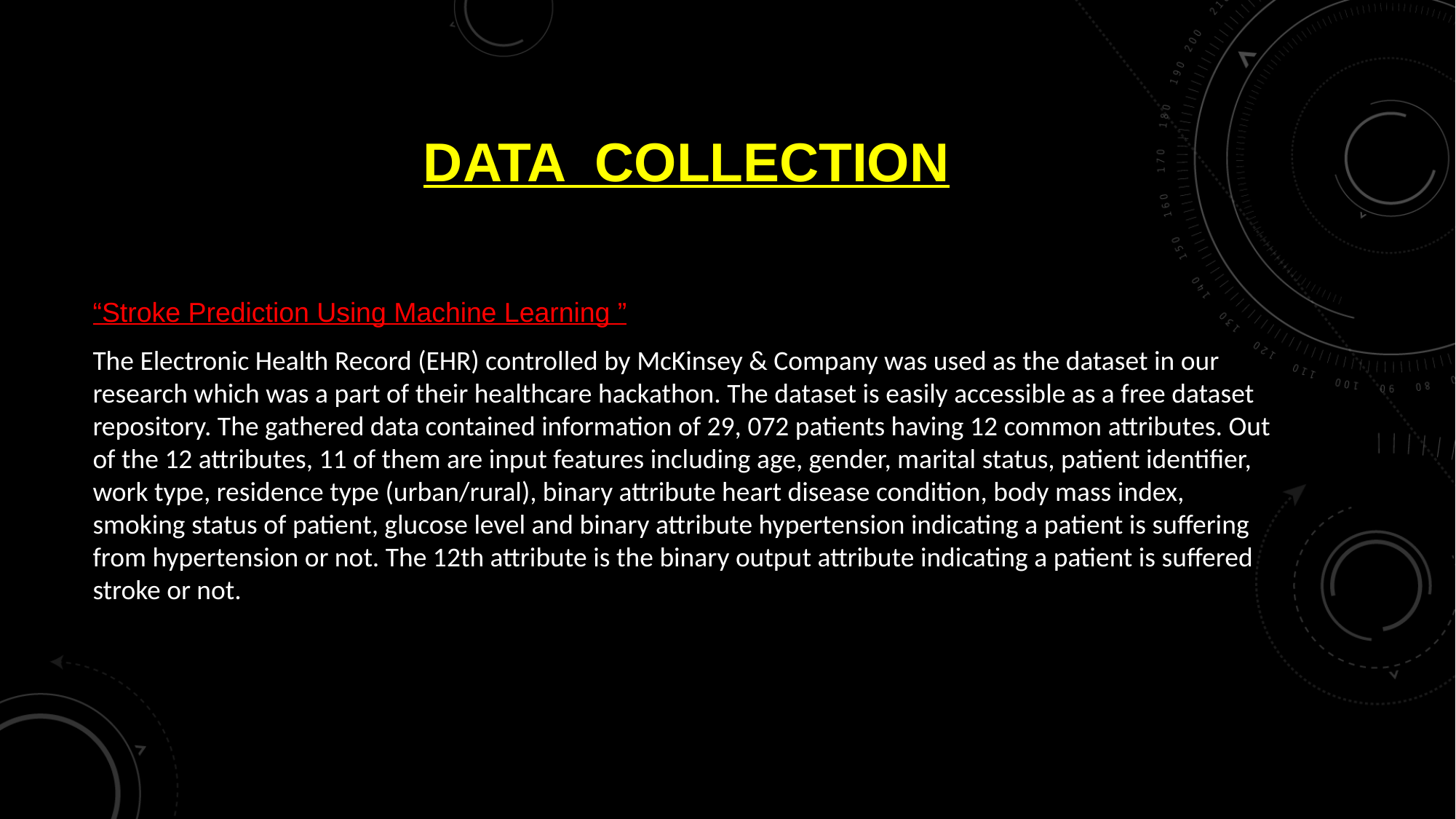

# Data  collection
“Stroke Prediction Using Machine Learning ”
The Electronic Health Record (EHR) controlled by McKinsey & Company was used as the dataset in our research which was a part of their healthcare hackathon. The dataset is easily accessible as a free dataset repository. The gathered data contained information of 29, 072 patients having 12 common attributes. Out of the 12 attributes, 11 of them are input features including age, gender, marital status, patient identifier, work type, residence type (urban/rural), binary attribute heart disease condition, body mass index, smoking status of patient, glucose level and binary attribute hypertension indicating a patient is suffering from hypertension or not. The 12th attribute is the binary output attribute indicating a patient is suffered stroke or not.